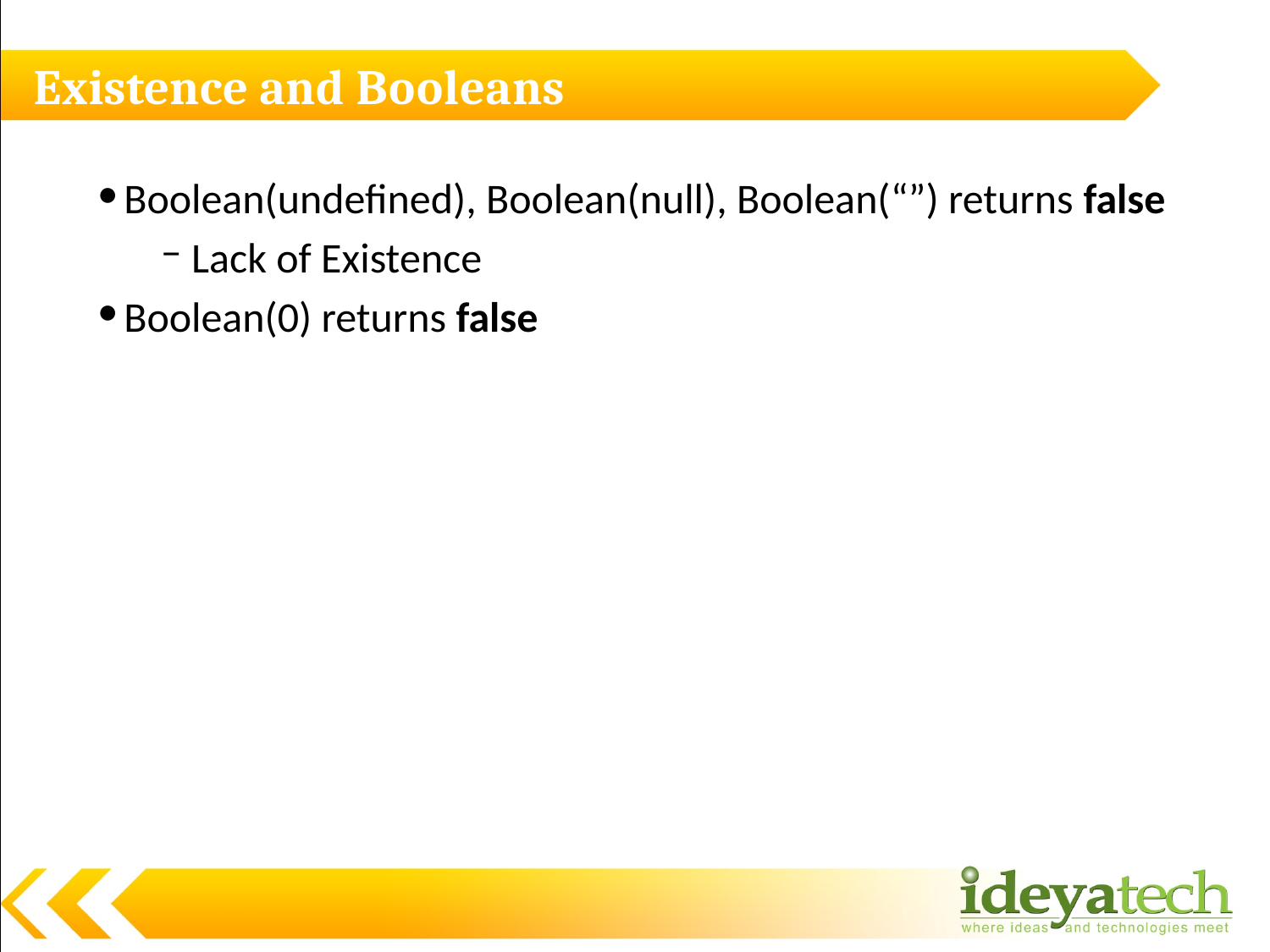

# Existence and Booleans
Boolean(undefined), Boolean(null), Boolean(“”) returns false
 Lack of Existence
Boolean(0) returns false